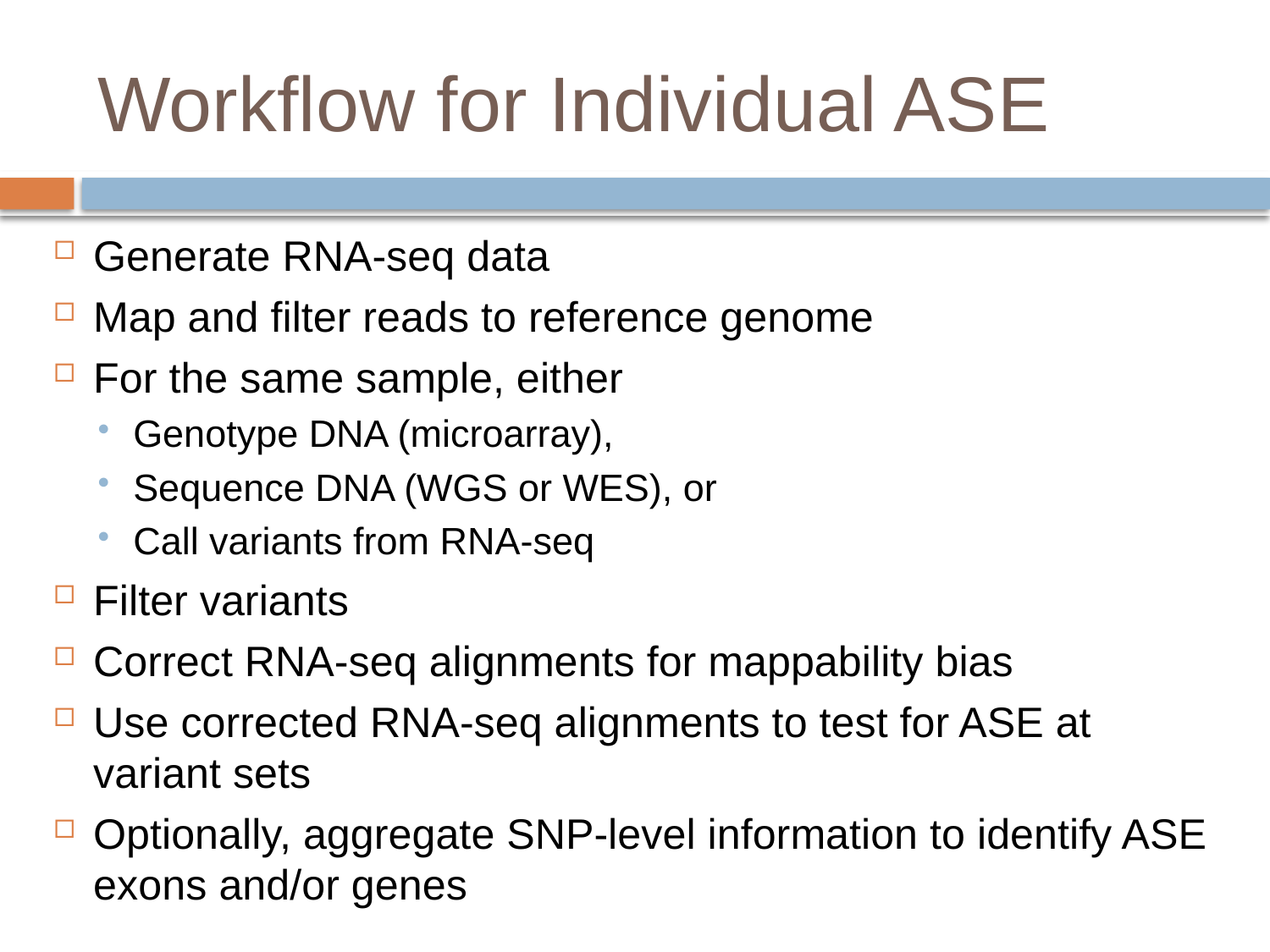

# Workflow for Individual ASE
Generate RNA-seq data
Map and filter reads to reference genome
For the same sample, either
Genotype DNA (microarray),
Sequence DNA (WGS or WES), or
Call variants from RNA-seq
Filter variants
Correct RNA-seq alignments for mappability bias
Use corrected RNA-seq alignments to test for ASE at variant sets
Optionally, aggregate SNP-level information to identify ASE exons and/or genes